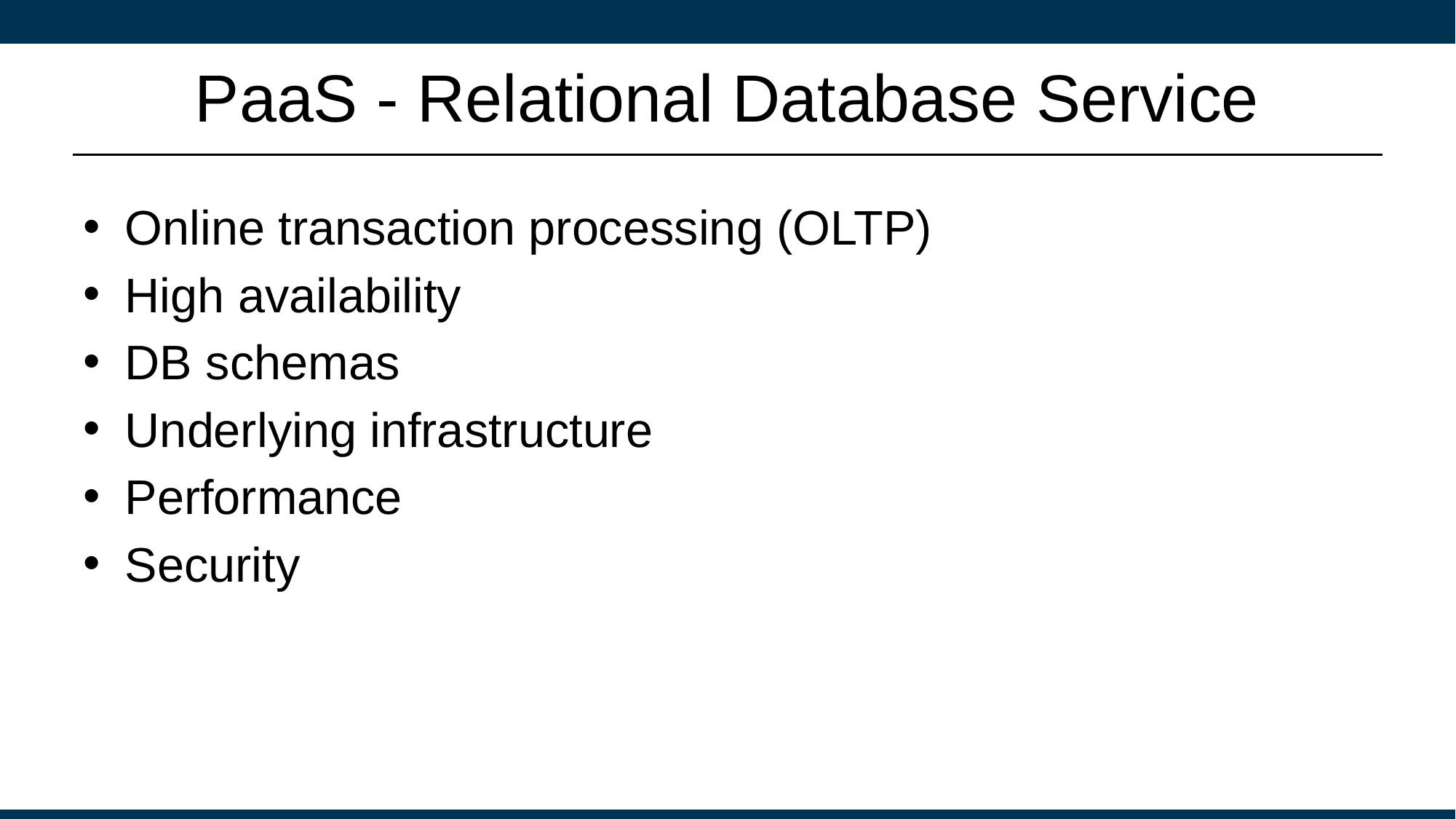

# PaaS - Relational Database Service
Online transaction processing (OLTP)
High availability
DB schemas
Underlying infrastructure
Performance
Security